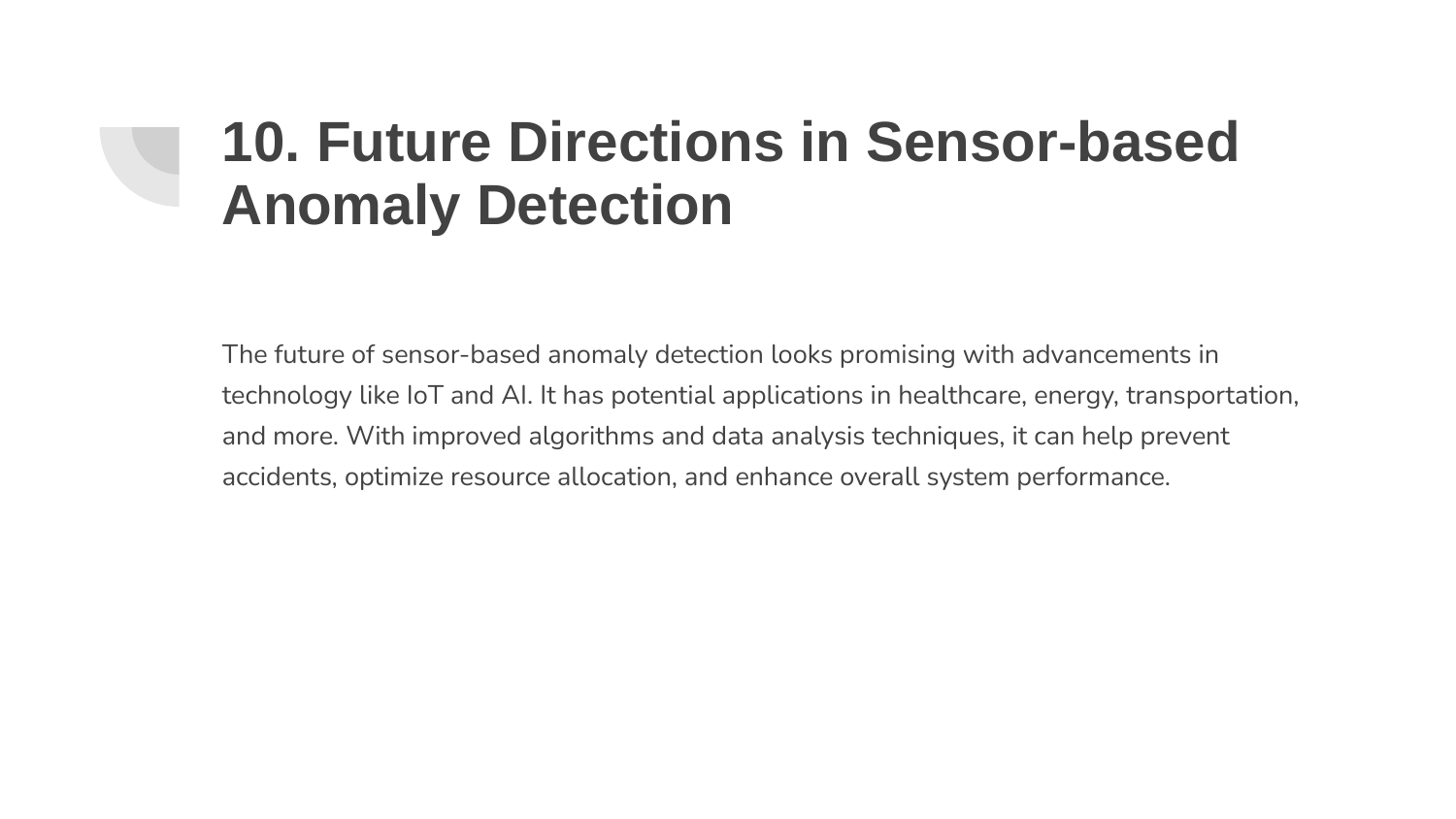

# 10. Future Directions in Sensor-based Anomaly Detection
The future of sensor-based anomaly detection looks promising with advancements in technology like IoT and AI. It has potential applications in healthcare, energy, transportation, and more. With improved algorithms and data analysis techniques, it can help prevent accidents, optimize resource allocation, and enhance overall system performance.